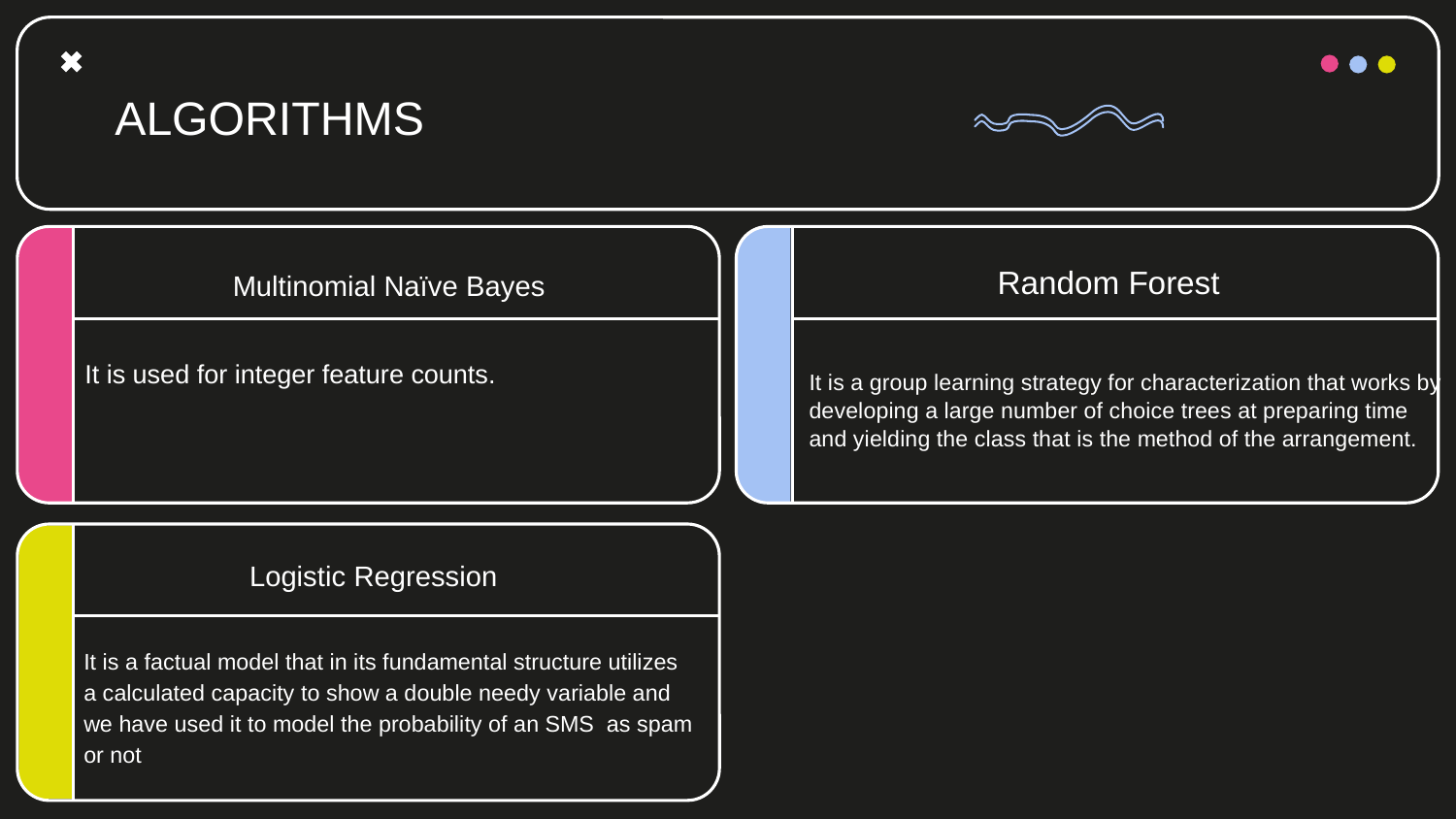

ALGORITHMS
# Multinomial Naïve Bayes
Random Forest
It is used for integer feature counts.

It is a group learning strategy for characterization that works by developing a large number of choice trees at preparing time and yielding the class that is the method of the arrangement.

Logistic Regression
It is a factual model that in its fundamental structure utilizes a calculated capacity to show a double needy variable and we have used it to model the probability of an SMS  as spam or not